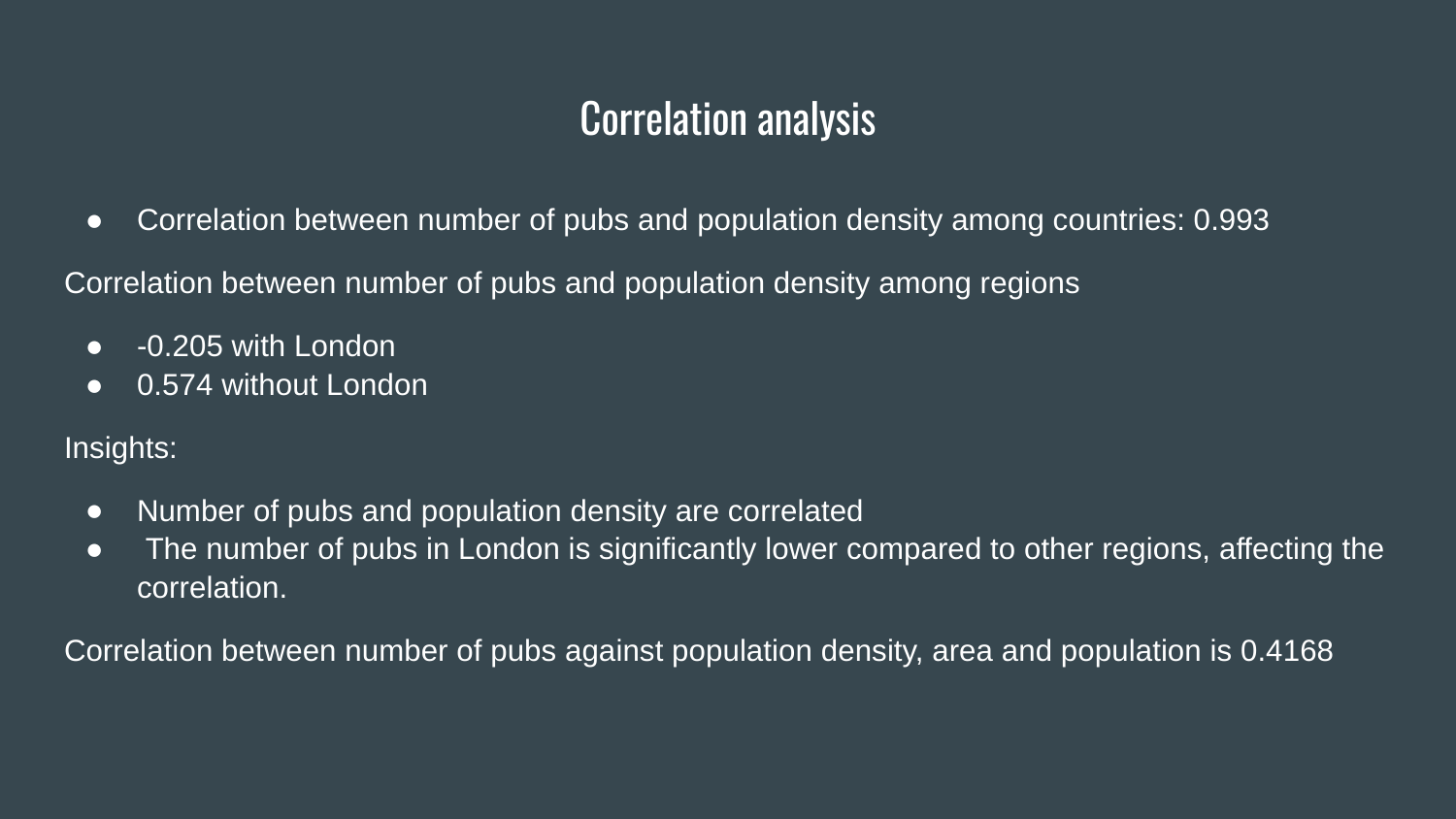

# Correlation analysis
Correlation between number of pubs and population density among countries: 0.993
Correlation between number of pubs and population density among regions
-0.205 with London
0.574 without London
Insights:
Number of pubs and population density are correlated
 The number of pubs in London is significantly lower compared to other regions, affecting the correlation.
Correlation between number of pubs against population density, area and population is 0.4168